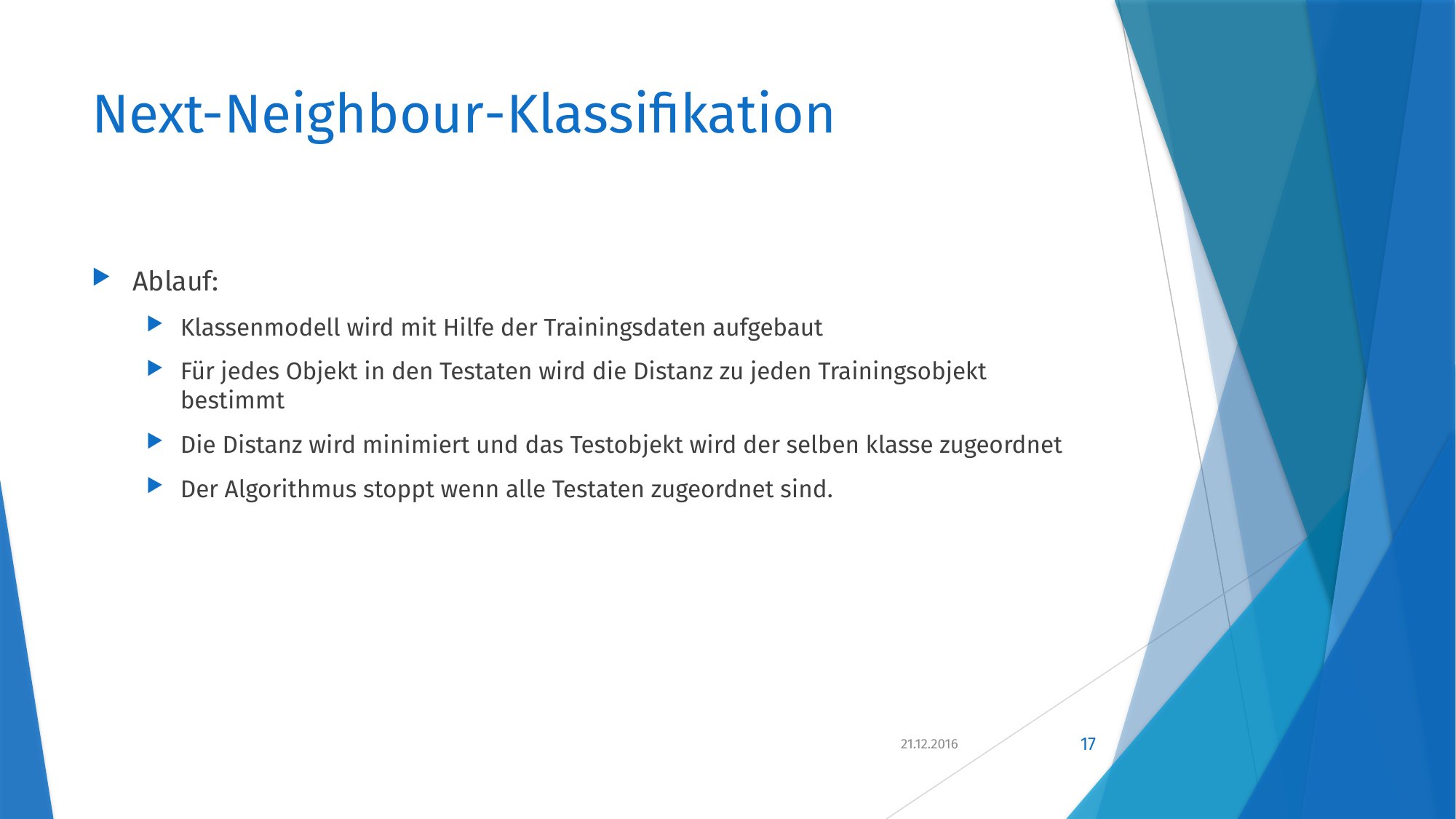

# Next-Neighbour-Klassifikation
Ablauf:
Klassenmodell wird mit Hilfe der Trainingsdaten aufgebaut
Für jedes Objekt in den Testaten wird die Distanz zu jeden Trainingsobjekt bestimmt
Die Distanz wird minimiert und das Testobjekt wird der selben klasse zugeordnet
Der Algorithmus stoppt wenn alle Testaten zugeordnet sind.
21.12.2016
17